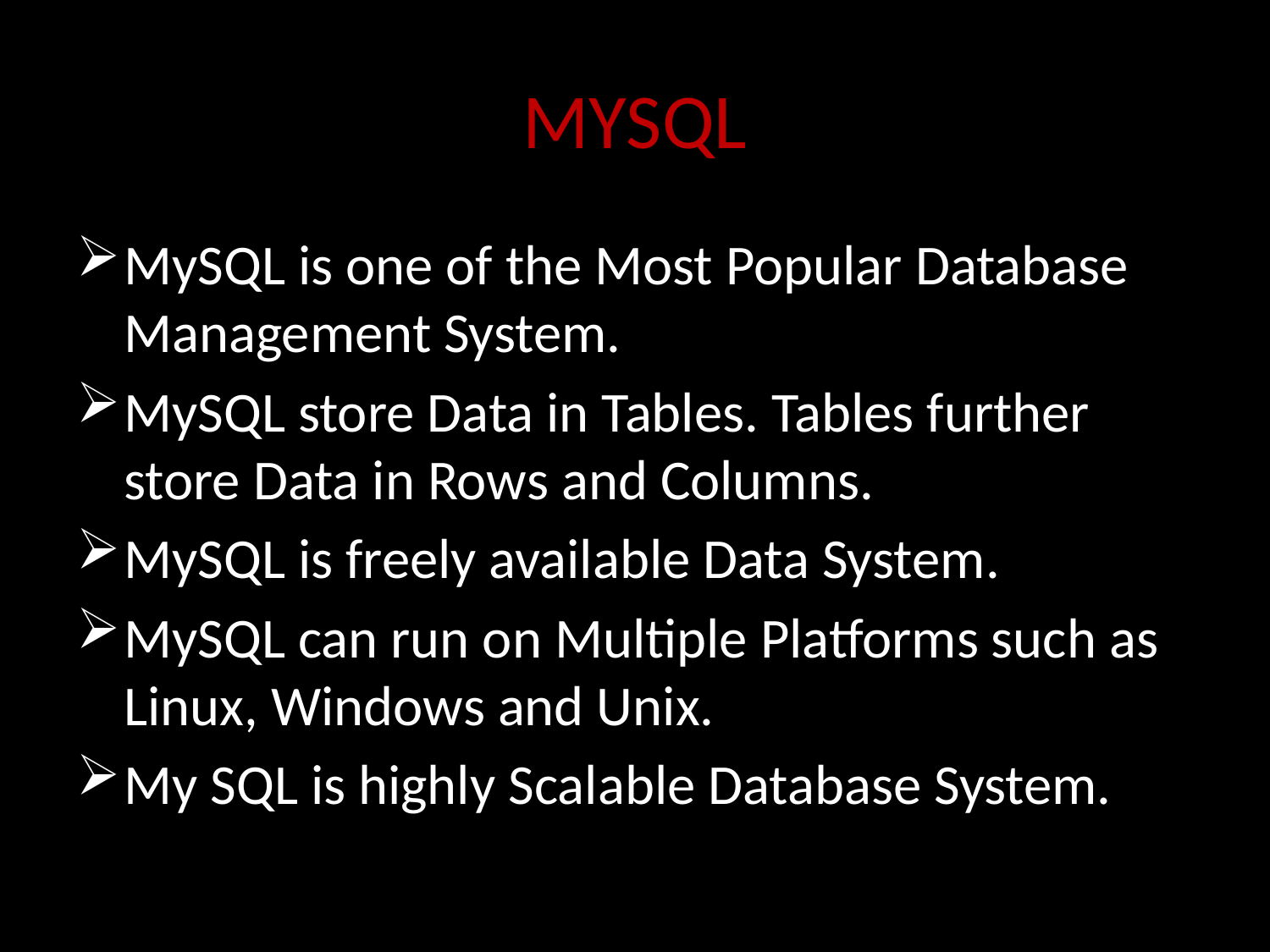

# MYSQL
MySQL is one of the Most Popular Database Management System.
MySQL store Data in Tables. Tables further store Data in Rows and Columns.
MySQL is freely available Data System.
MySQL can run on Multiple Platforms such as Linux, Windows and Unix.
My SQL is highly Scalable Database System.